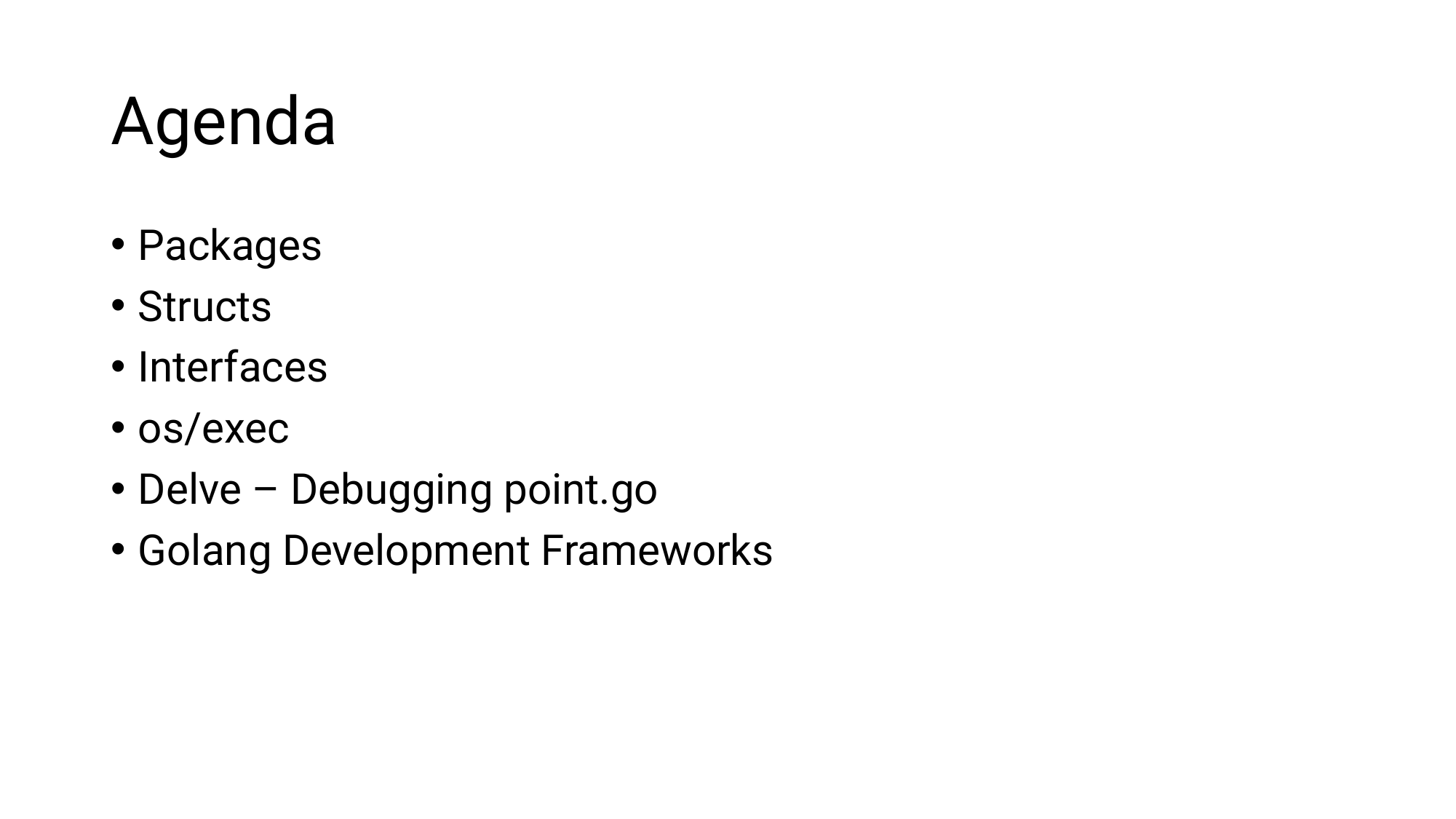

# Agenda
Packages
Structs
Interfaces
os/exec
Delve – Debugging point.go
Golang Development Frameworks